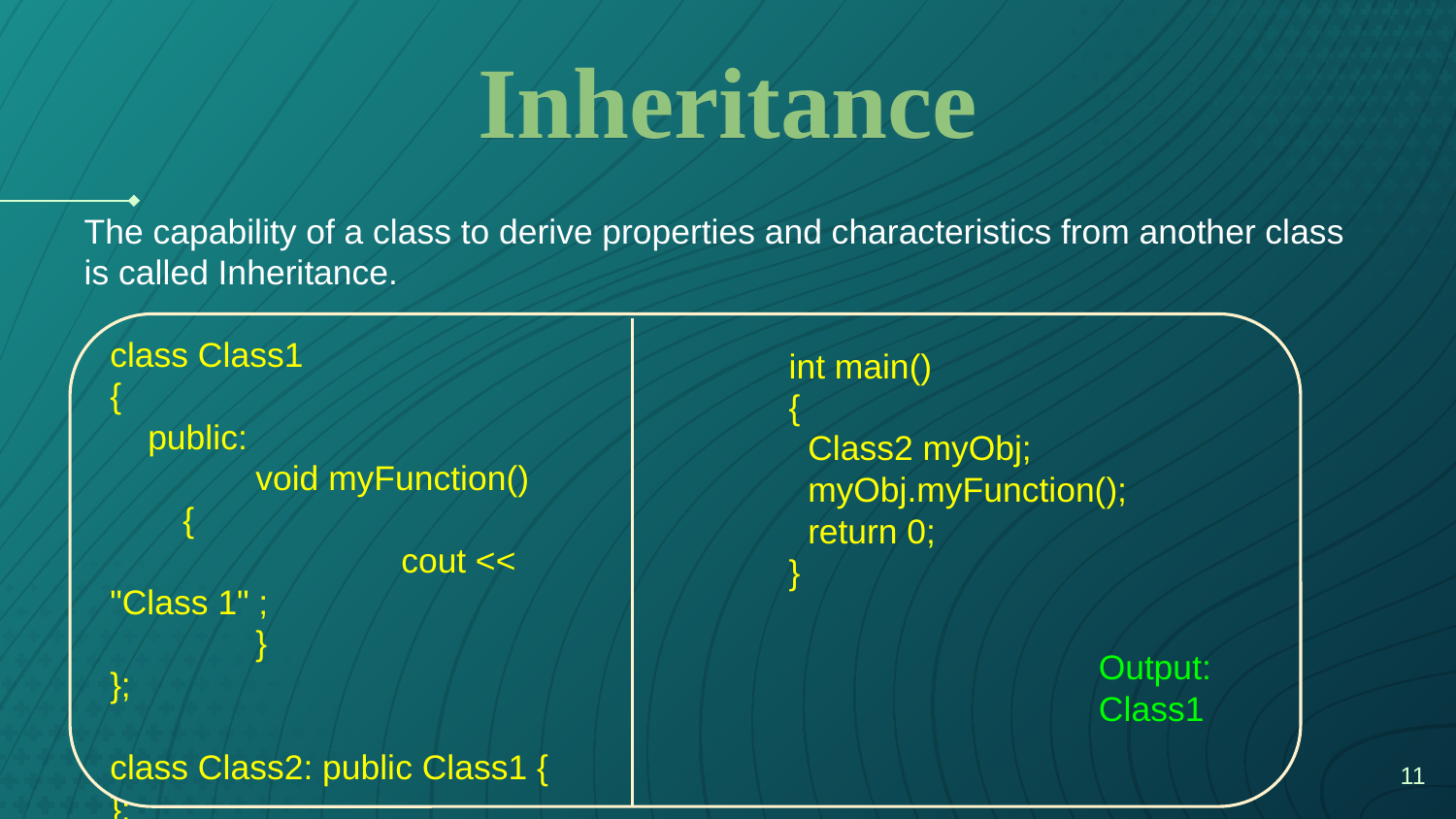

# Inheritance
The capability of a class to derive properties and characteristics from another class is called Inheritance.

class Class1
{
    public:
    	void myFunction()
{
      		cout << "Class 1" ;
    	}
};

class Class2: public Class1 {
};
int main()
{
  Class2 myObj;
  myObj.myFunction();
  return 0;
}
Output:
Class1
11